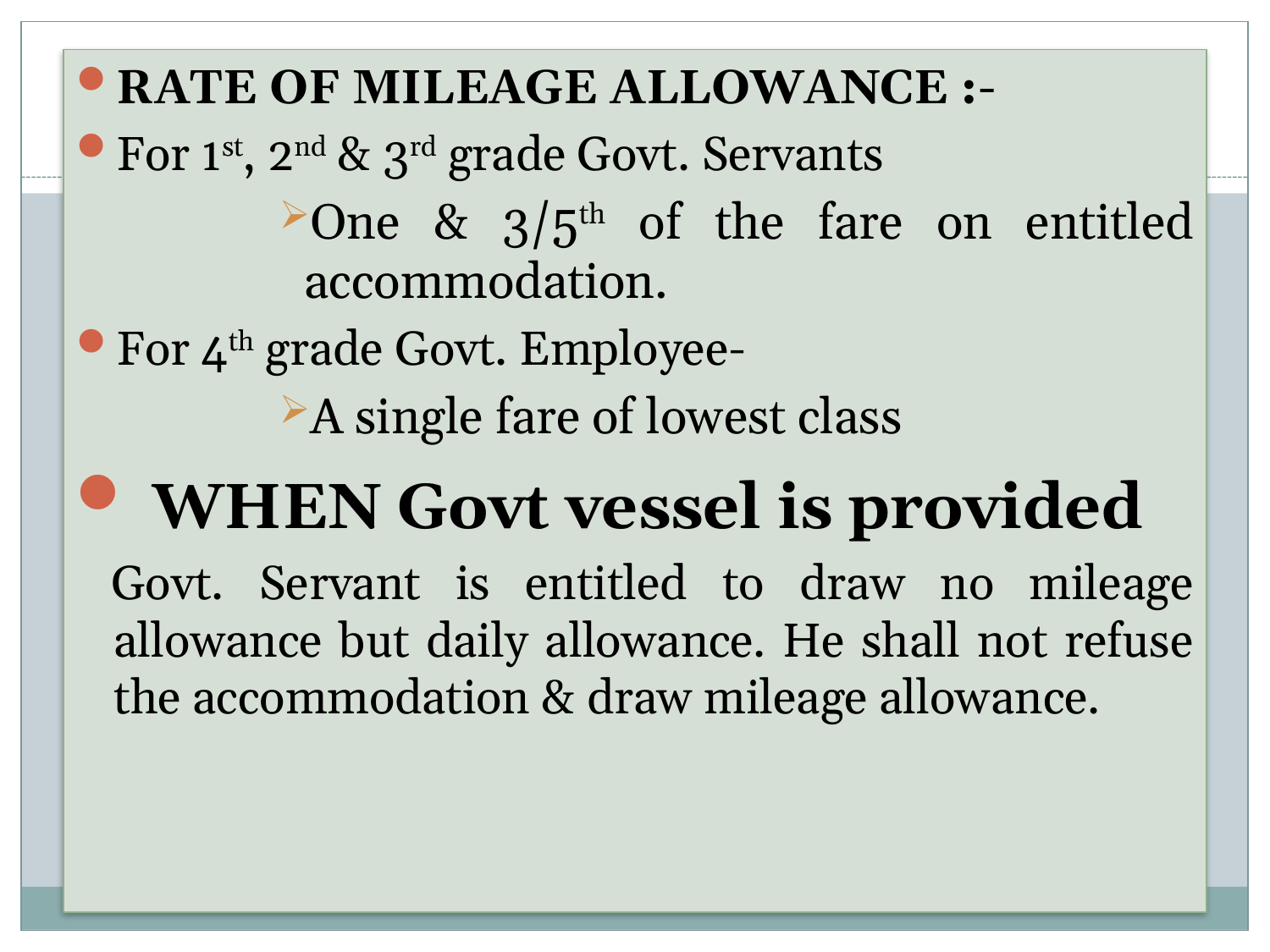

RATE OF MILEAGE ALLOWANCE :-
For 1st, 2nd & 3rd grade Govt. Servants
One & 3/5th of the fare on entitled accommodation.
For 4th grade Govt. Employee-
A single fare of lowest class
 WHEN Govt vessel is provided
 Govt. Servant is entitled to draw no mileage allowance but daily allowance. He shall not refuse the accommodation & draw mileage allowance.